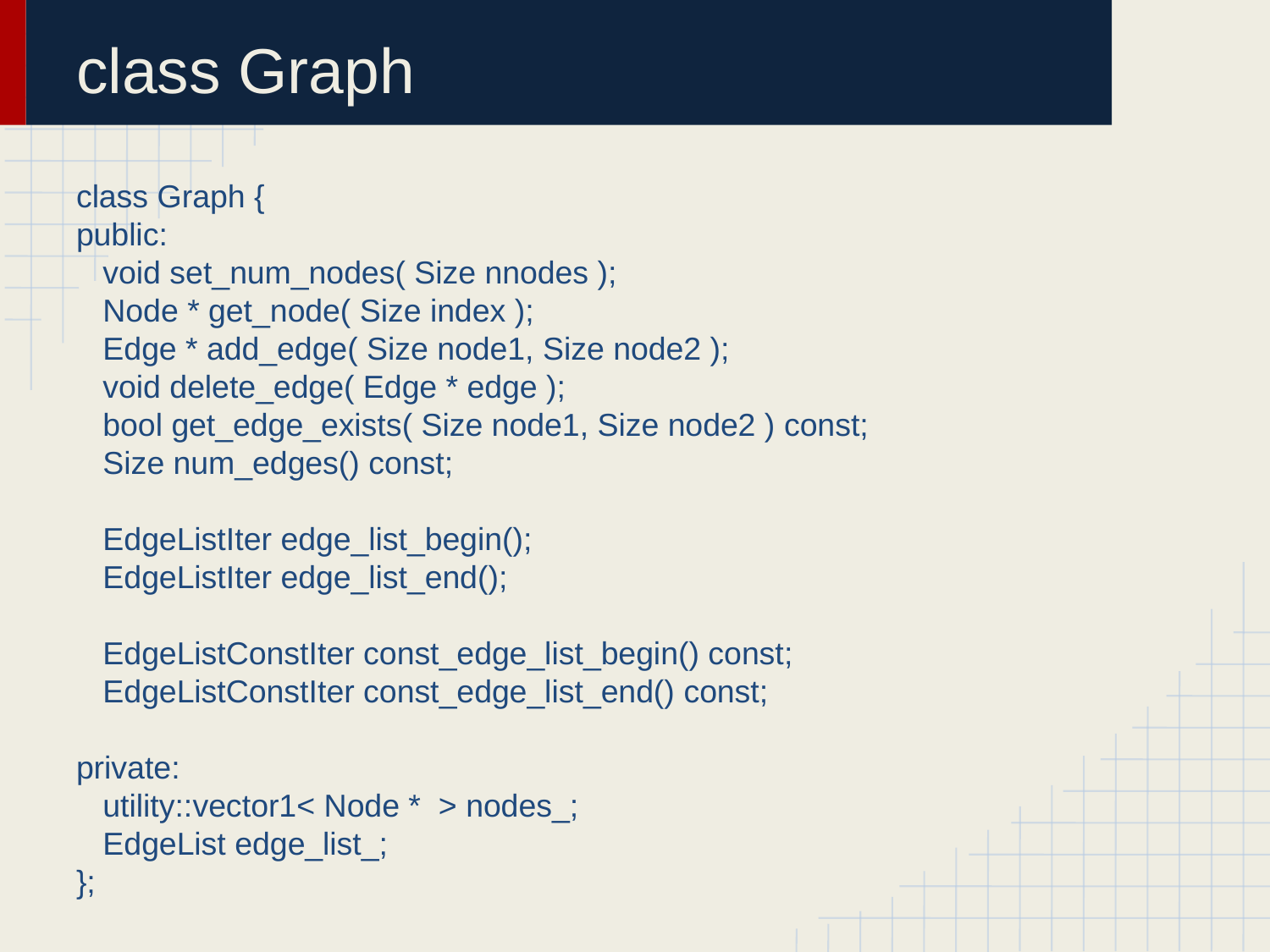

# class Graph
class Graph {
public:
   void set_num_nodes( Size nnodes );
   Node * get_node( Size index );
   Edge * add_edge( Size node1, Size node2 );
   void delete_edge( Edge * edge );
   bool get_edge_exists( Size node1, Size node2 ) const;
   Size num_edges() const;

   EdgeListIter edge_list_begin();
   EdgeListIter edge_list_end();

   EdgeListConstIter const_edge_list_begin() const;
   EdgeListConstIter const_edge_list_end() const;

private:
   utility::vector1< Node *  > nodes_;
   EdgeList edge_list_;
};